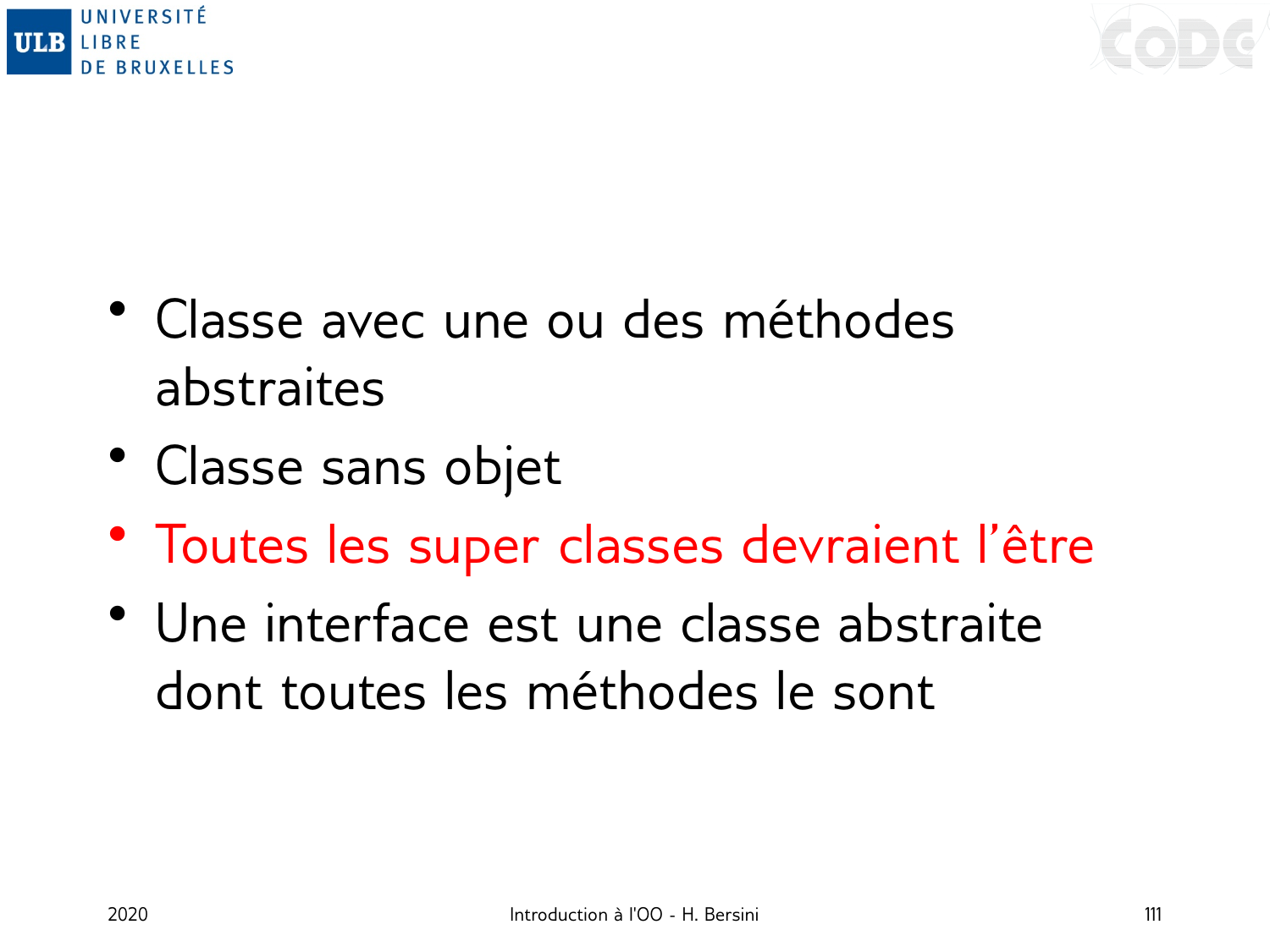

#
Classe avec une ou des méthodes abstraites
Classe sans objet
Toutes les super classes devraient l’être
Une interface est une classe abstraite dont toutes les méthodes le sont
2020
Introduction à l'OO - H. Bersini
111